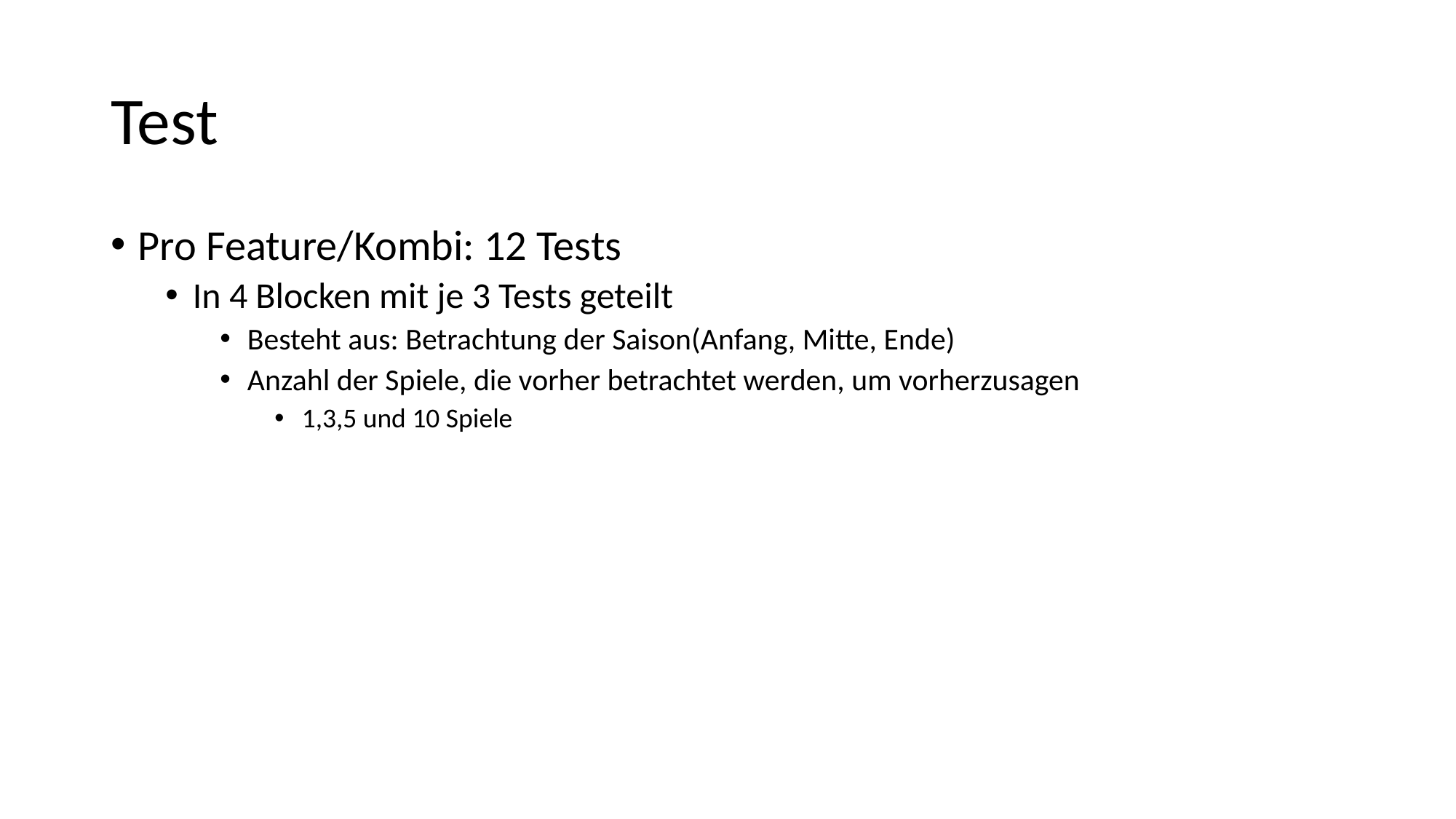

# Test
Pro Feature/Kombi: 12 Tests
In 4 Blocken mit je 3 Tests geteilt
Besteht aus: Betrachtung der Saison(Anfang, Mitte, Ende)
Anzahl der Spiele, die vorher betrachtet werden, um vorherzusagen
1,3,5 und 10 Spiele